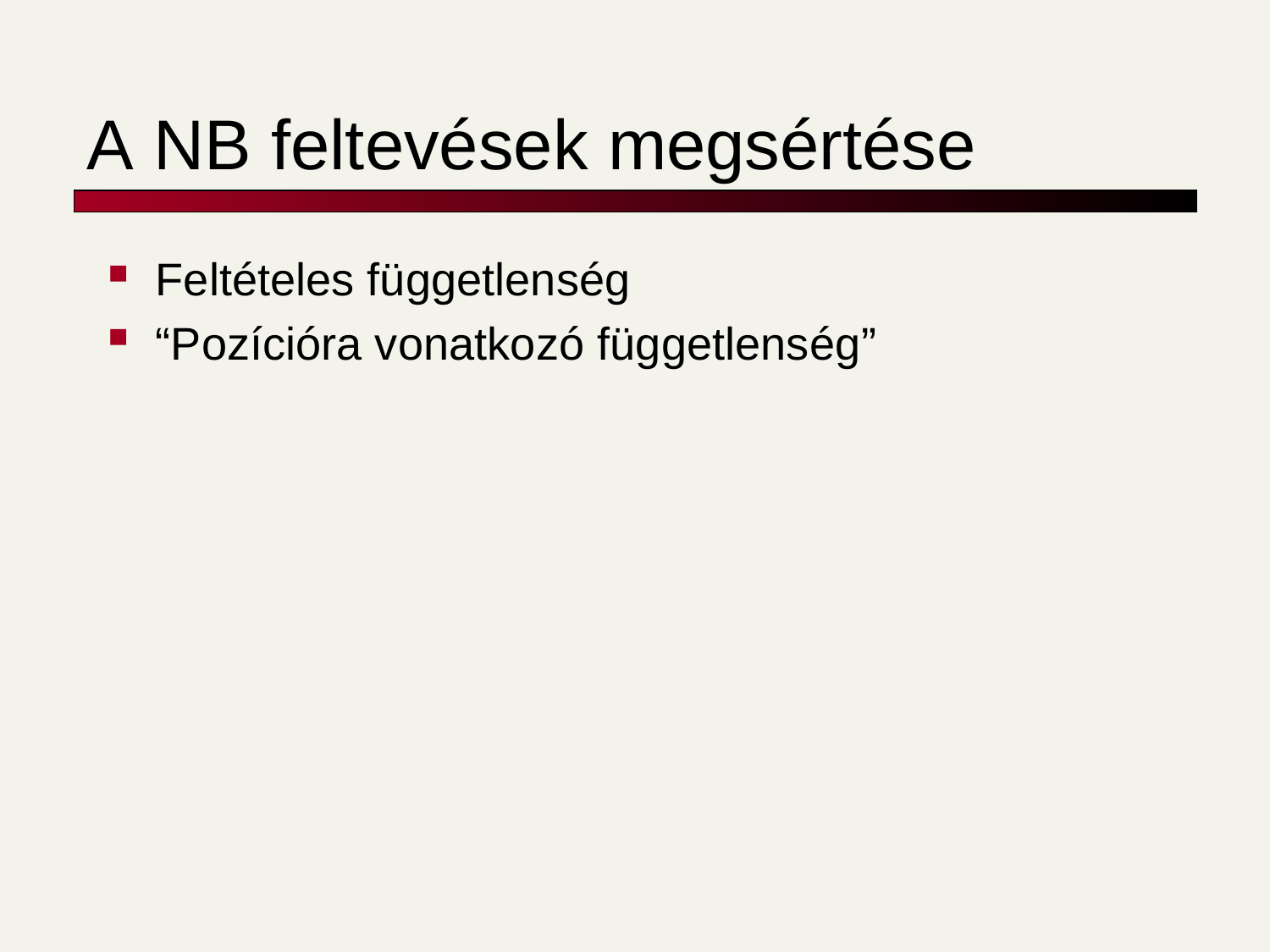

# A NB feltevések megsértése
Feltételes függetlenség
“Pozícióra vonatkozó függetlenség”